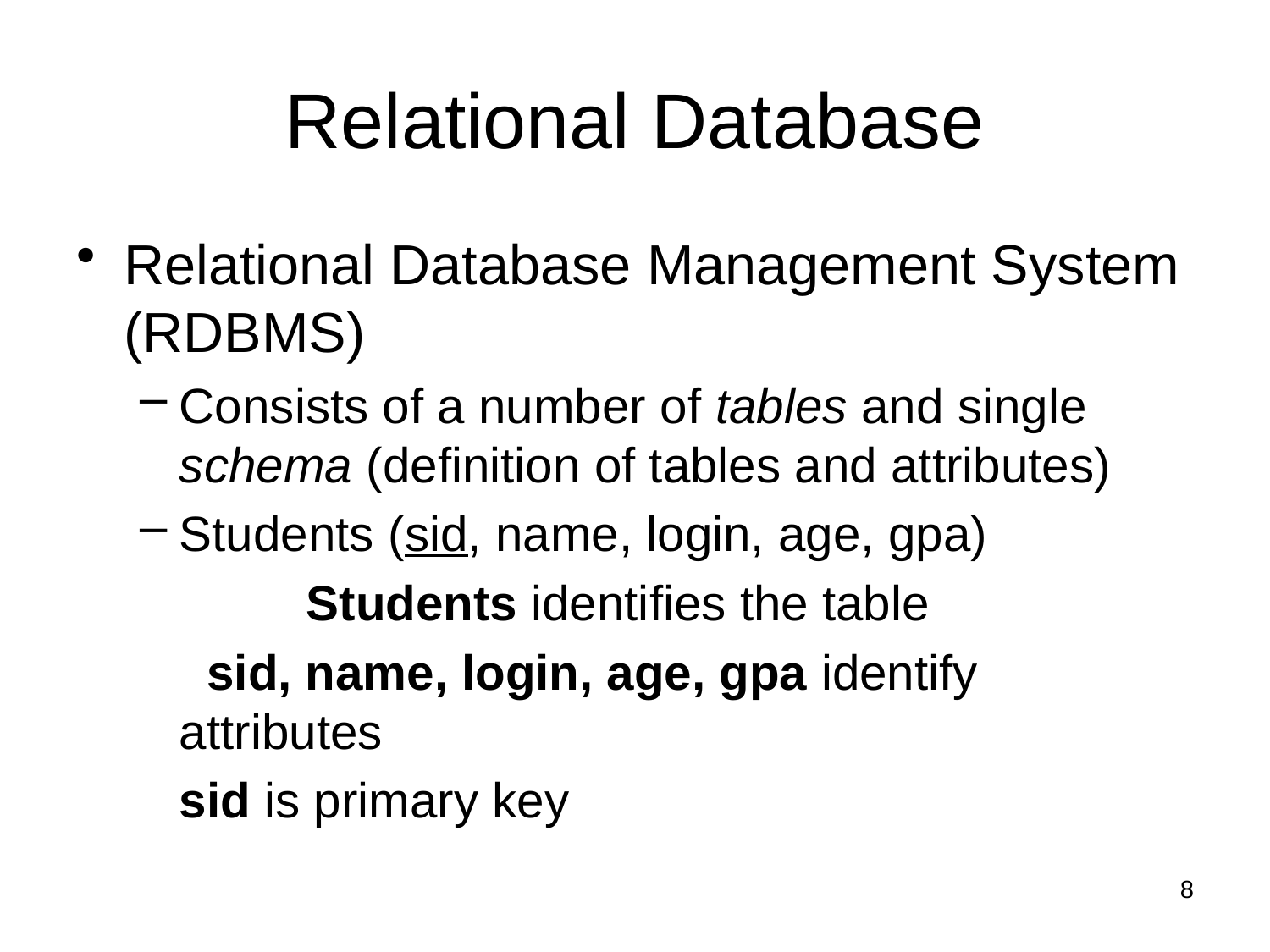

# Relational Database
Relational Database Management System (RDBMS)
Consists of a number of tables and single schema (definition of tables and attributes)
Students (sid, name, login, age, gpa)
		Students identifies the table
	  sid, name, login, age, gpa identify attributes
	sid is primary key
8